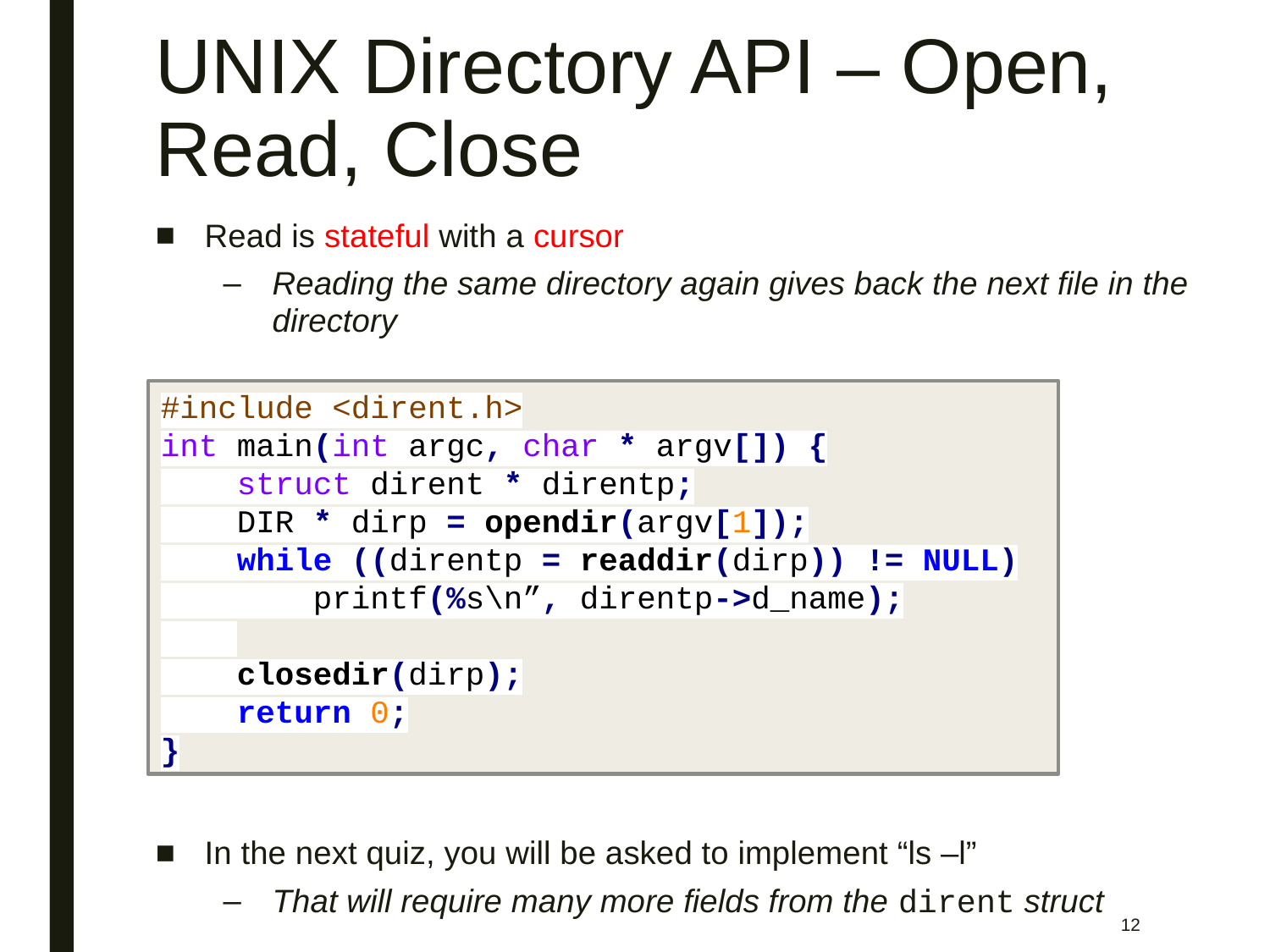

# UNIX Directory API – Open, Read, Close
Read is stateful with a cursor
Reading the same directory again gives back the next file in the directory

In the next quiz, you will be asked to implement “ls –l”
That will require many more fields from the dirent struct
#include <dirent.h>
int main(int argc, char * argv[]) {
    struct dirent * direntp;
    DIR * dirp = opendir(argv[1]);
    while ((direntp = readdir(dirp)) != NULL)
        printf(%s\n”, direntp->d_name);

    closedir(dirp);
    return 0;
}
12